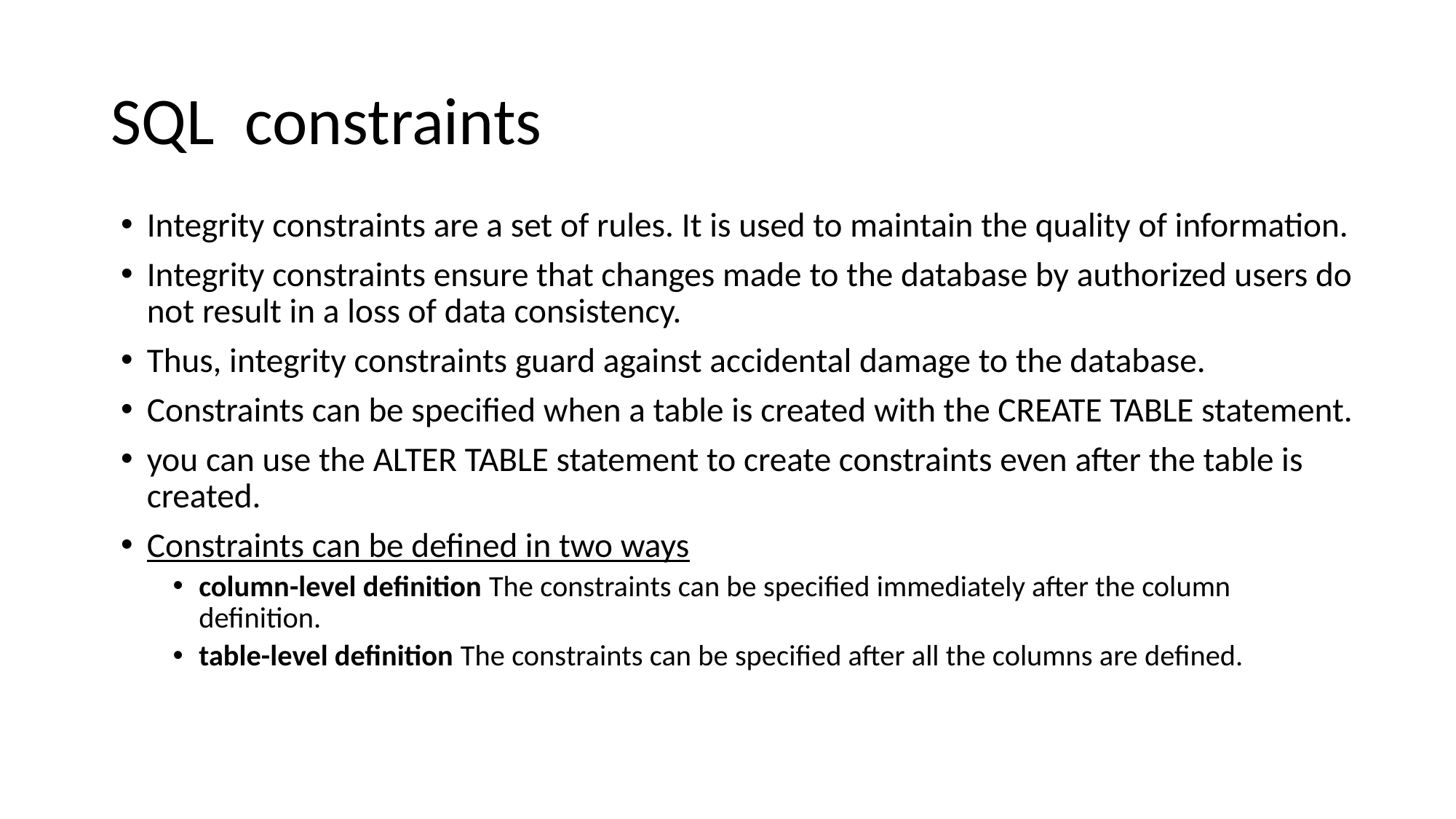

# SQL  constraints
Integrity constraints are a set of rules. It is used to maintain the quality of information.
Integrity constraints ensure that changes made to the database by authorized users do not result in a loss of data consistency.
Thus, integrity constraints guard against accidental damage to the database.
Constraints can be specified when a table is created with the CREATE TABLE statement.
you can use the ALTER TABLE statement to create constraints even after the table is created.
Constraints can be defined in two ways
column-level definition The constraints can be specified immediately after the column definition.
table-level definition The constraints can be specified after all the columns are defined.